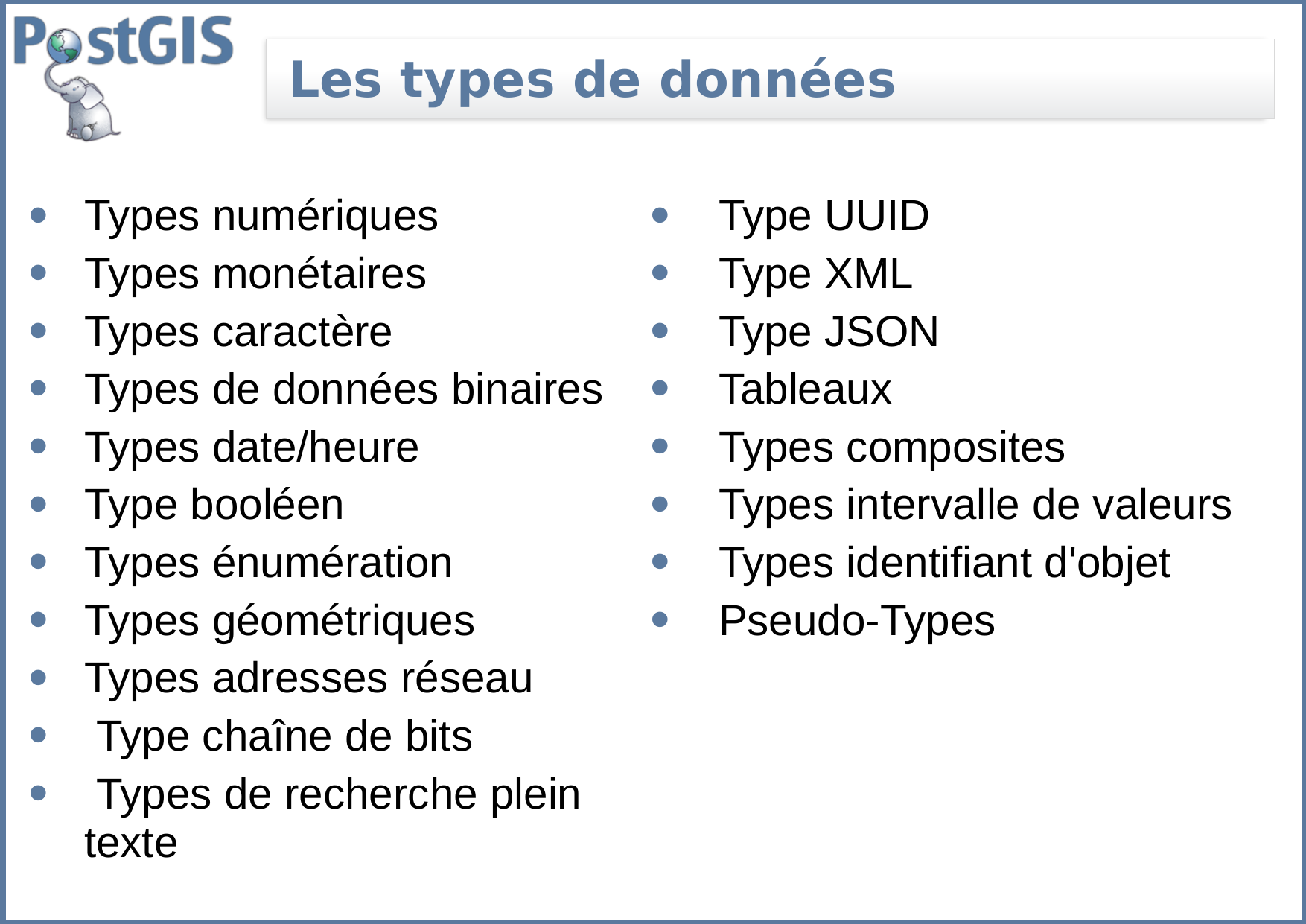

# Les types de données
Types numériques
Types monétaires
Types caractère
Types de données binaires
Types date/heure
Type booléen
Types énumération
Types géométriques
Types adresses réseau
 Type chaîne de bits
 Types de recherche plein texte
 Type UUID
 Type XML
 Type JSON
 Tableaux
 Types composites
 Types intervalle de valeurs
 Types identifiant d'objet
 Pseudo-Types